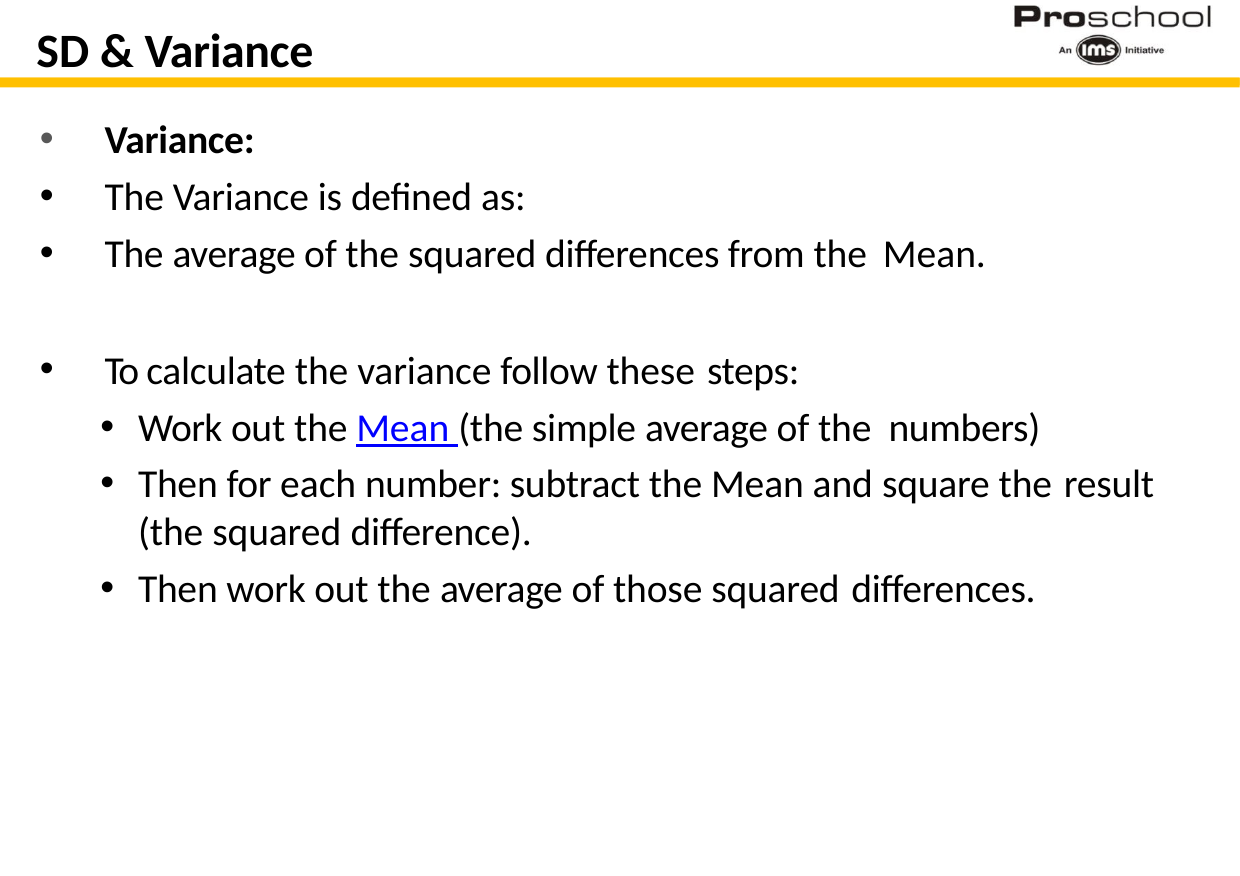

# SD & Variance

Variance:
The Variance is defined as:
The average of the squared differences from the Mean.

To calculate the variance follow these steps:
Work out the Mean (the simple average of the numbers)
Then for each number: subtract the Mean and square the result
(the squared difference).
Then work out the average of those squared differences.